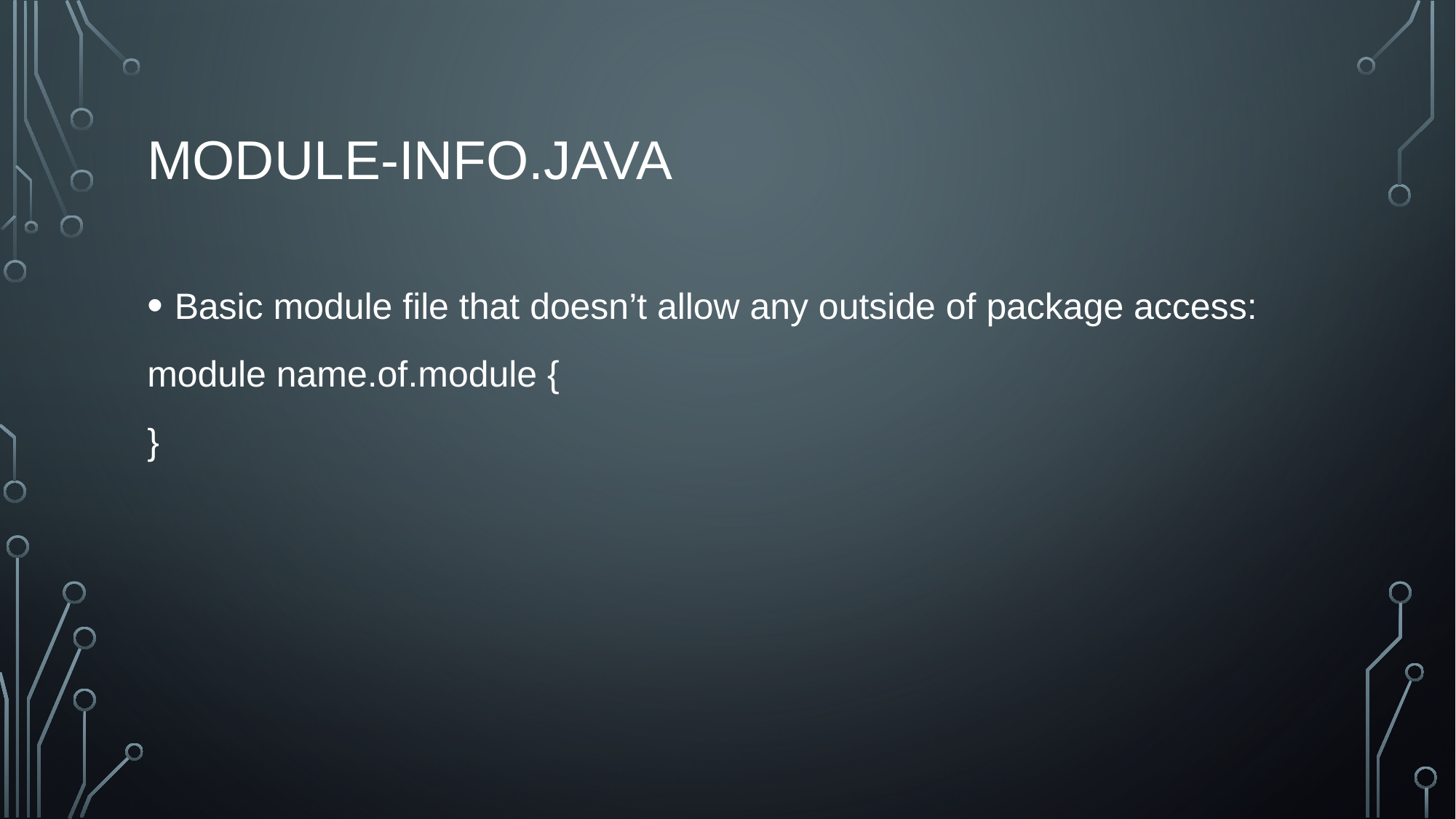

# module-info.java
Basic module file that doesn’t allow any outside of package access:
module name.of.module {
}